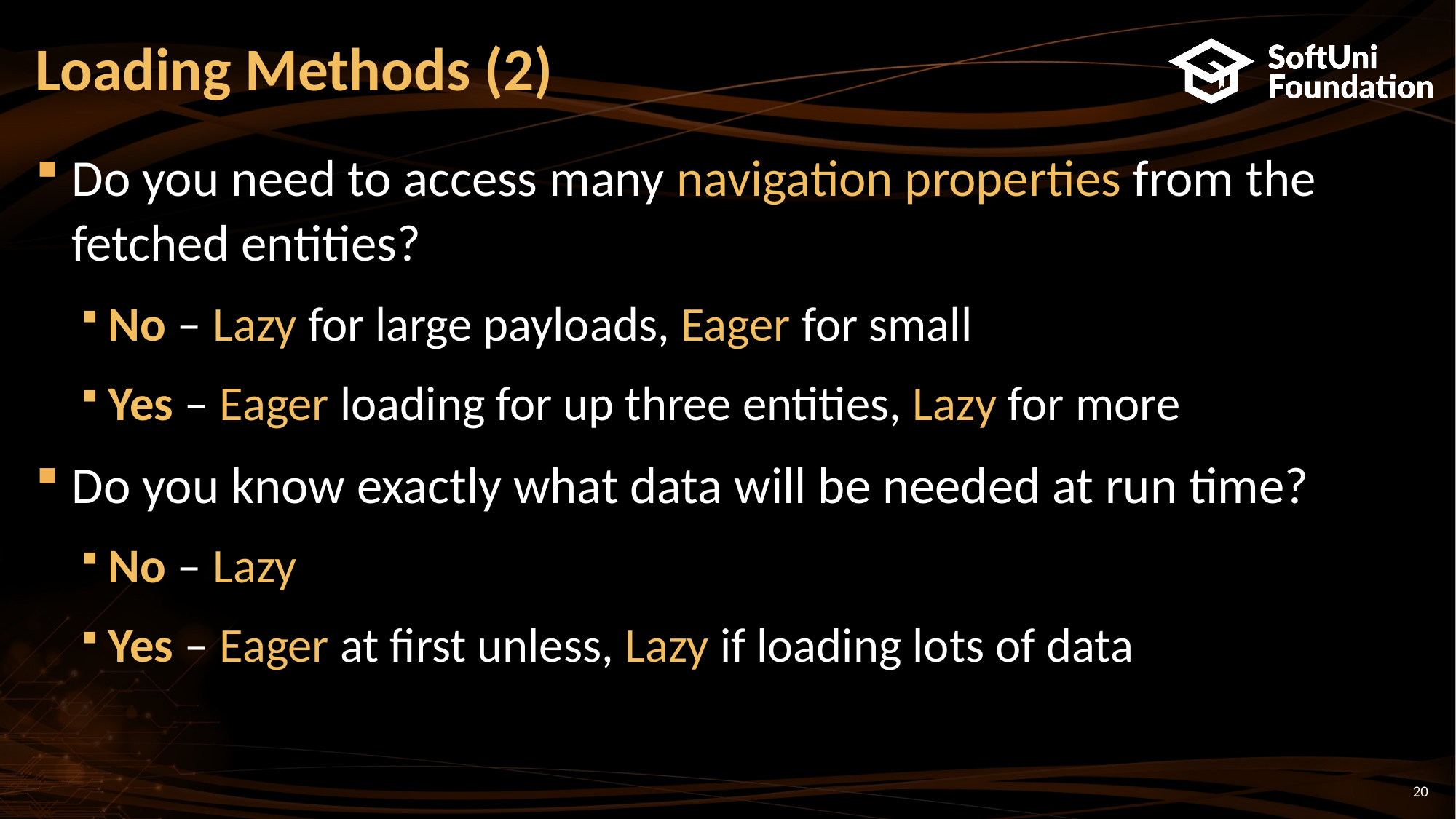

# Loading Methods (2)
Do you need to access many navigation properties from the fetched entities?
No – Lazy for large payloads, Eager for small
Yes – Eager loading for up three entities, Lazy for more
Do you know exactly what data will be needed at run time?
No – Lazy
Yes – Eager at first unless, Lazy if loading lots of data
20